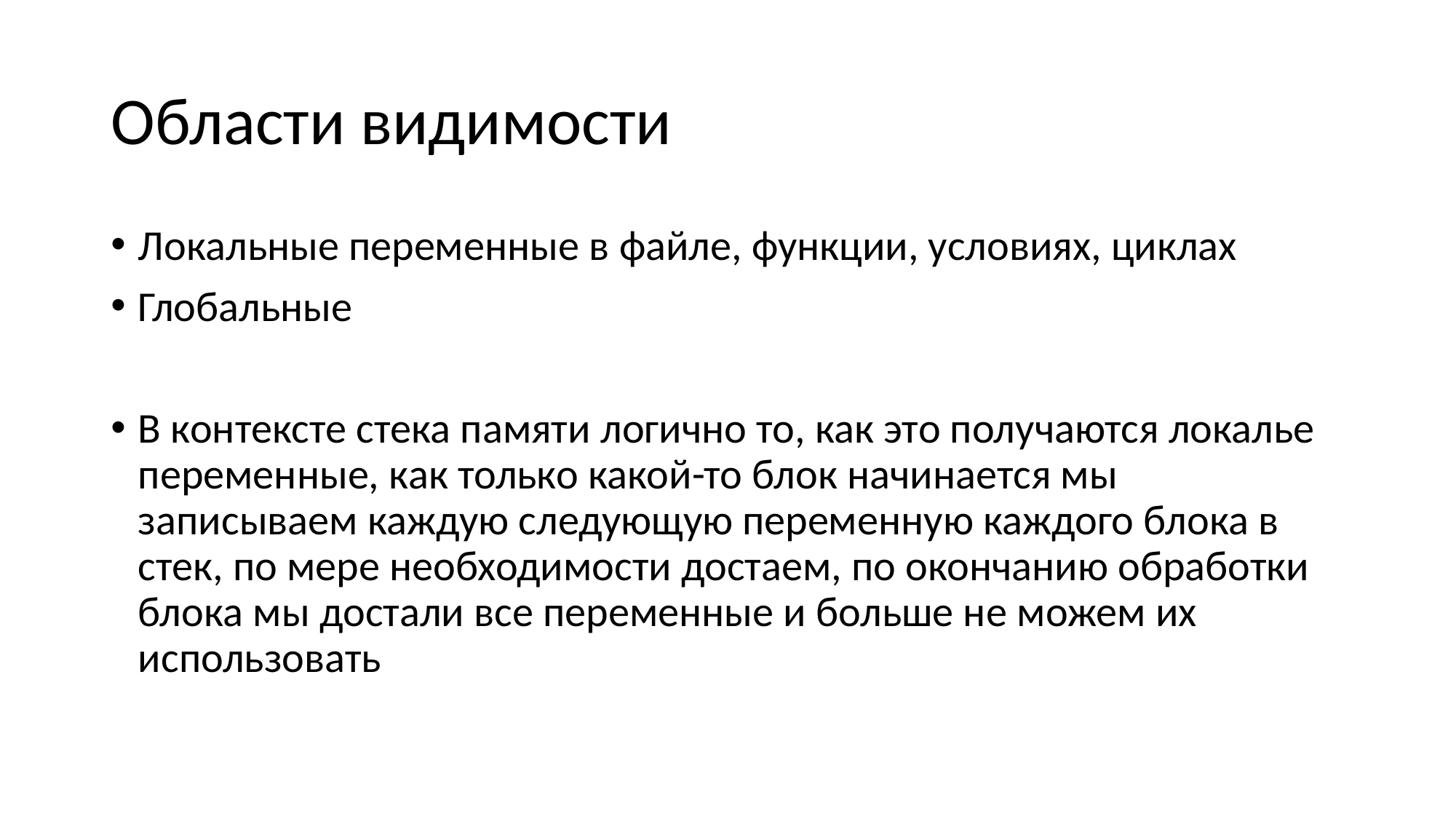

# Области видимости
Локальные переменные в файле, функции, условиях, циклах
Глобальные

В контексте стека памяти логично то, как это получаются локалье переменные, как только какой-то блок начинается мы записываем каждую следующую переменную каждого блока в стек, по мере необходимости достаем, по окончанию обработки блока мы достали все переменные и больше не можем их использовать